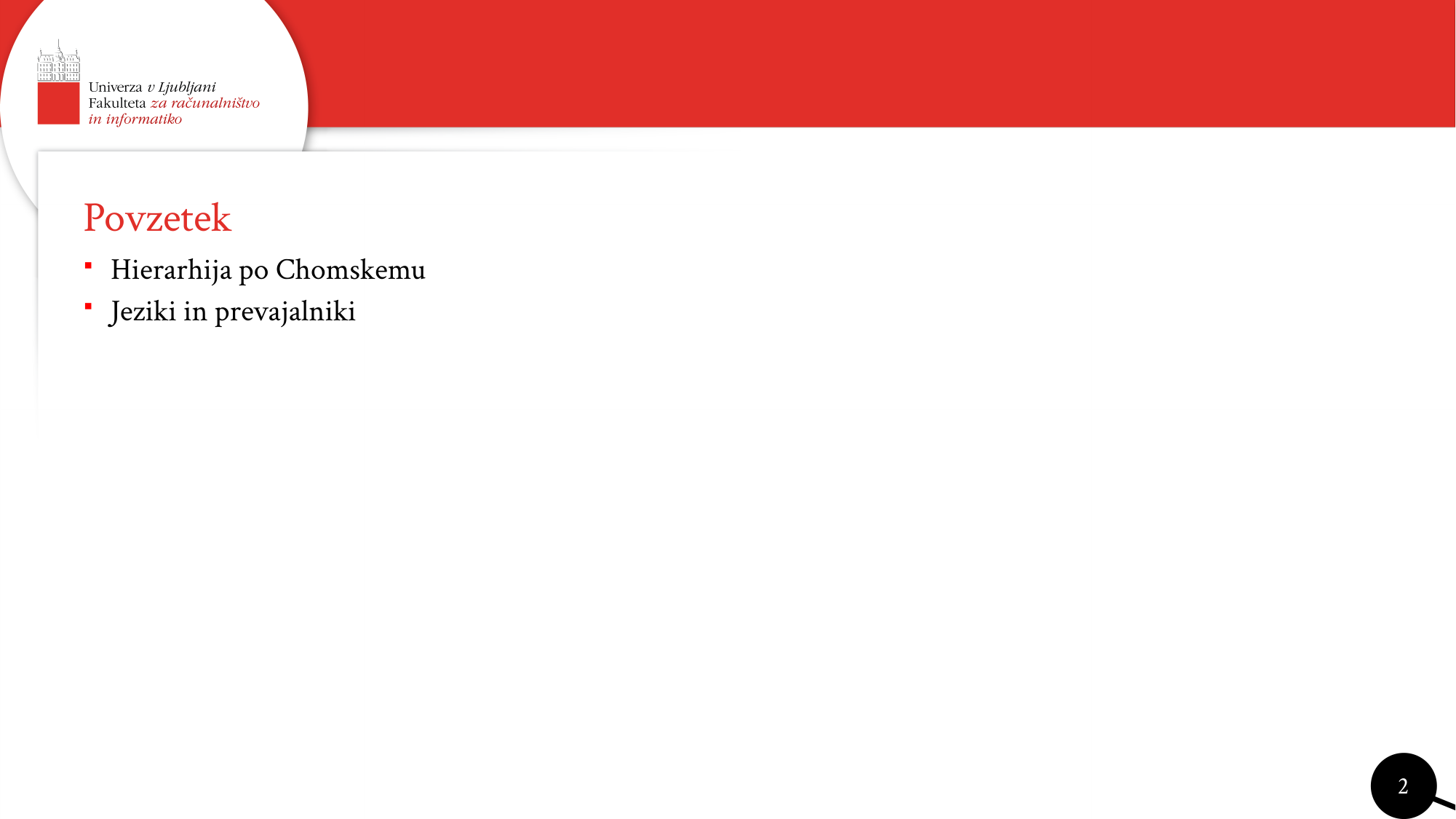

# Povzetek
Hierarhija po Chomskemu
Jeziki in prevajalniki

2